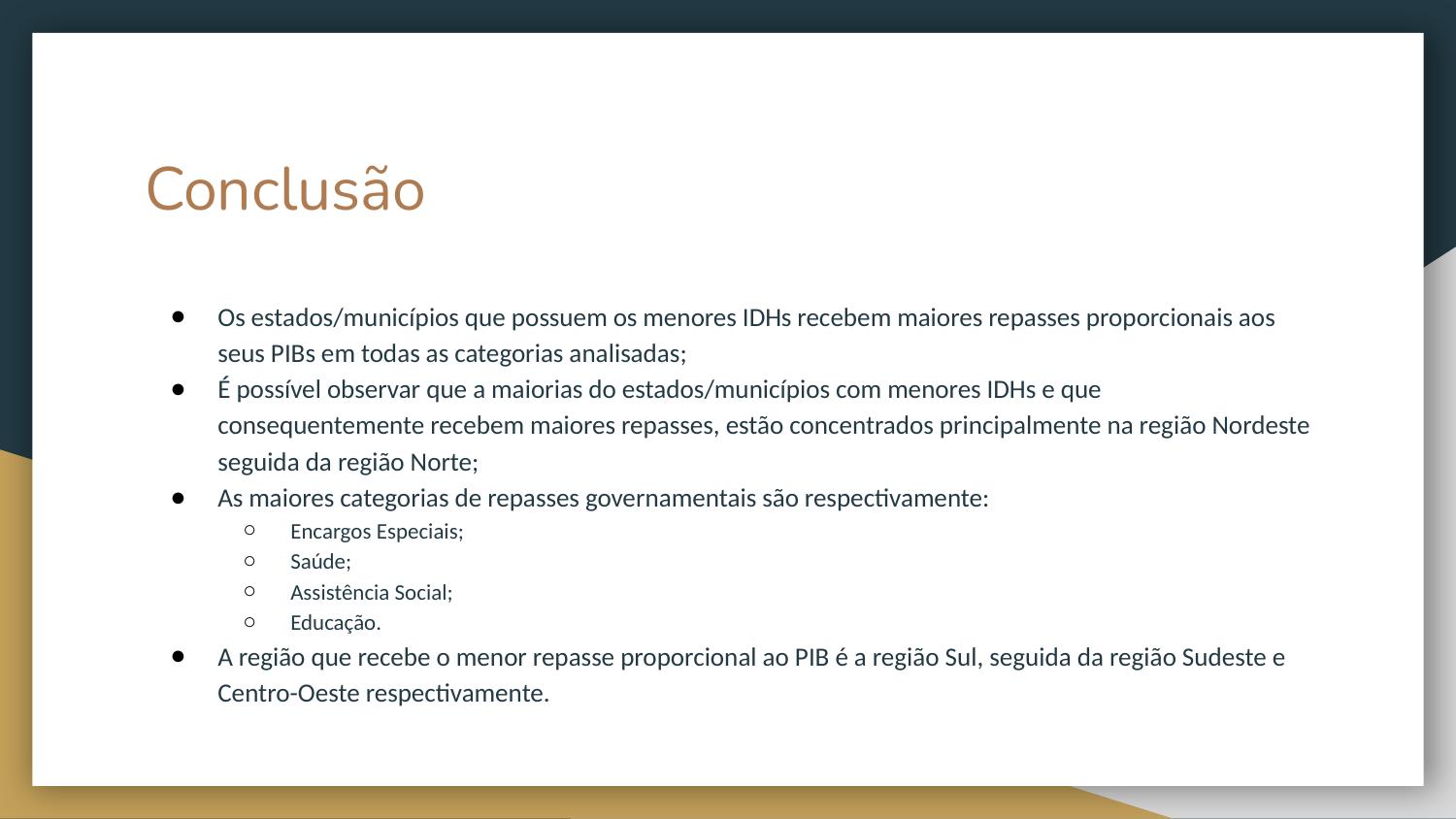

# Conclusão
Os estados/municípios que possuem os menores IDHs recebem maiores repasses proporcionais aos seus PIBs em todas as categorias analisadas;
É possível observar que a maiorias do estados/municípios com menores IDHs e que consequentemente recebem maiores repasses, estão concentrados principalmente na região Nordeste seguida da região Norte;
As maiores categorias de repasses governamentais são respectivamente:
Encargos Especiais;
Saúde;
Assistência Social;
Educação.
A região que recebe o menor repasse proporcional ao PIB é a região Sul, seguida da região Sudeste e Centro-Oeste respectivamente.